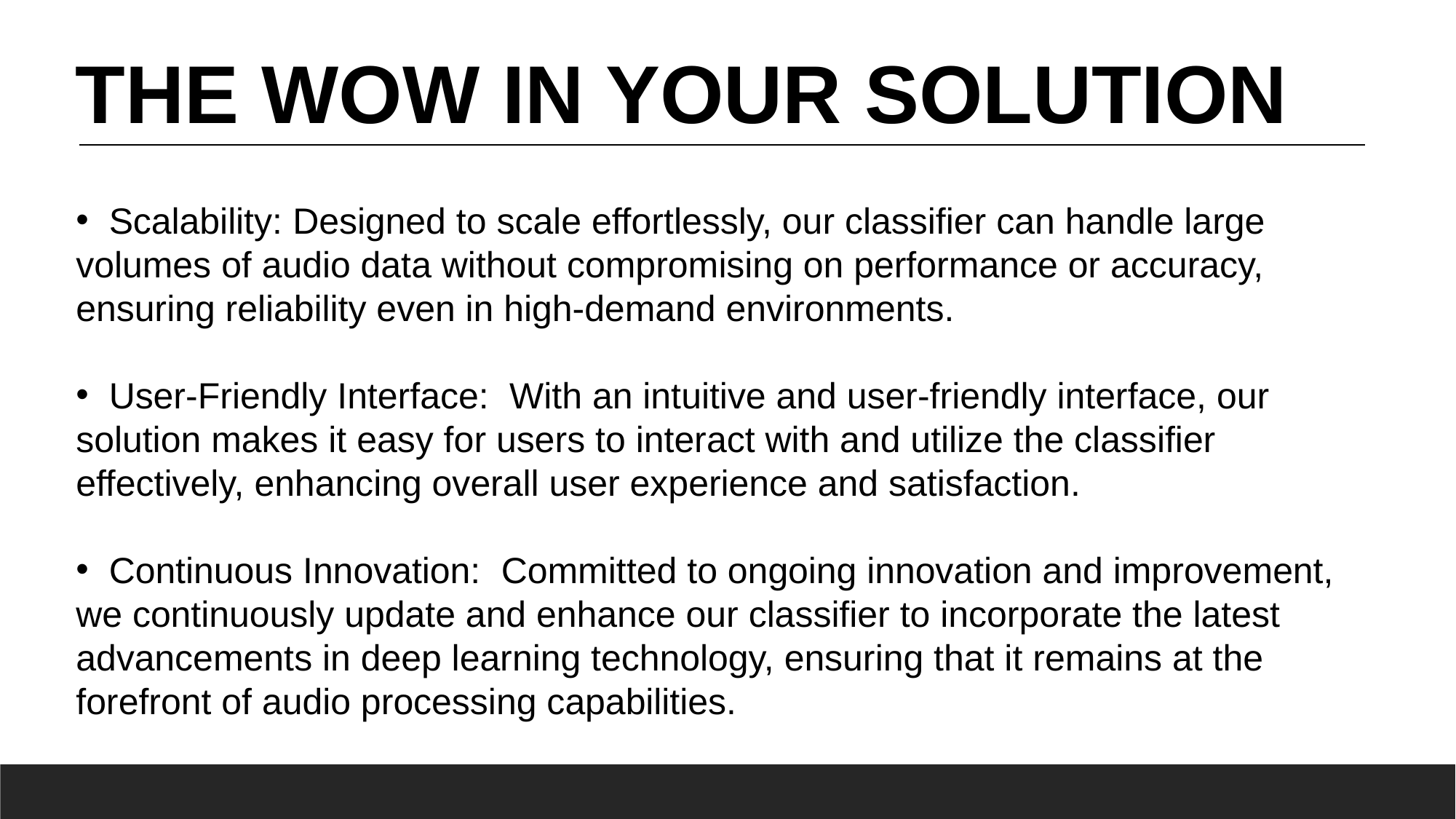

THE WOW IN YOUR SOLUTION
  Scalability: Designed to scale effortlessly, our classifier can handle large volumes of audio data without compromising on performance or accuracy, ensuring reliability even in high-demand environments.

  User-Friendly Interface:  With an intuitive and user-friendly interface, our solution makes it easy for users to interact with and utilize the classifier effectively, enhancing overall user experience and satisfaction.

  Continuous Innovation:  Committed to ongoing innovation and improvement, we continuously update and enhance our classifier to incorporate the latest advancements in deep learning technology, ensuring that it remains at the forefront of audio processing capabilities.